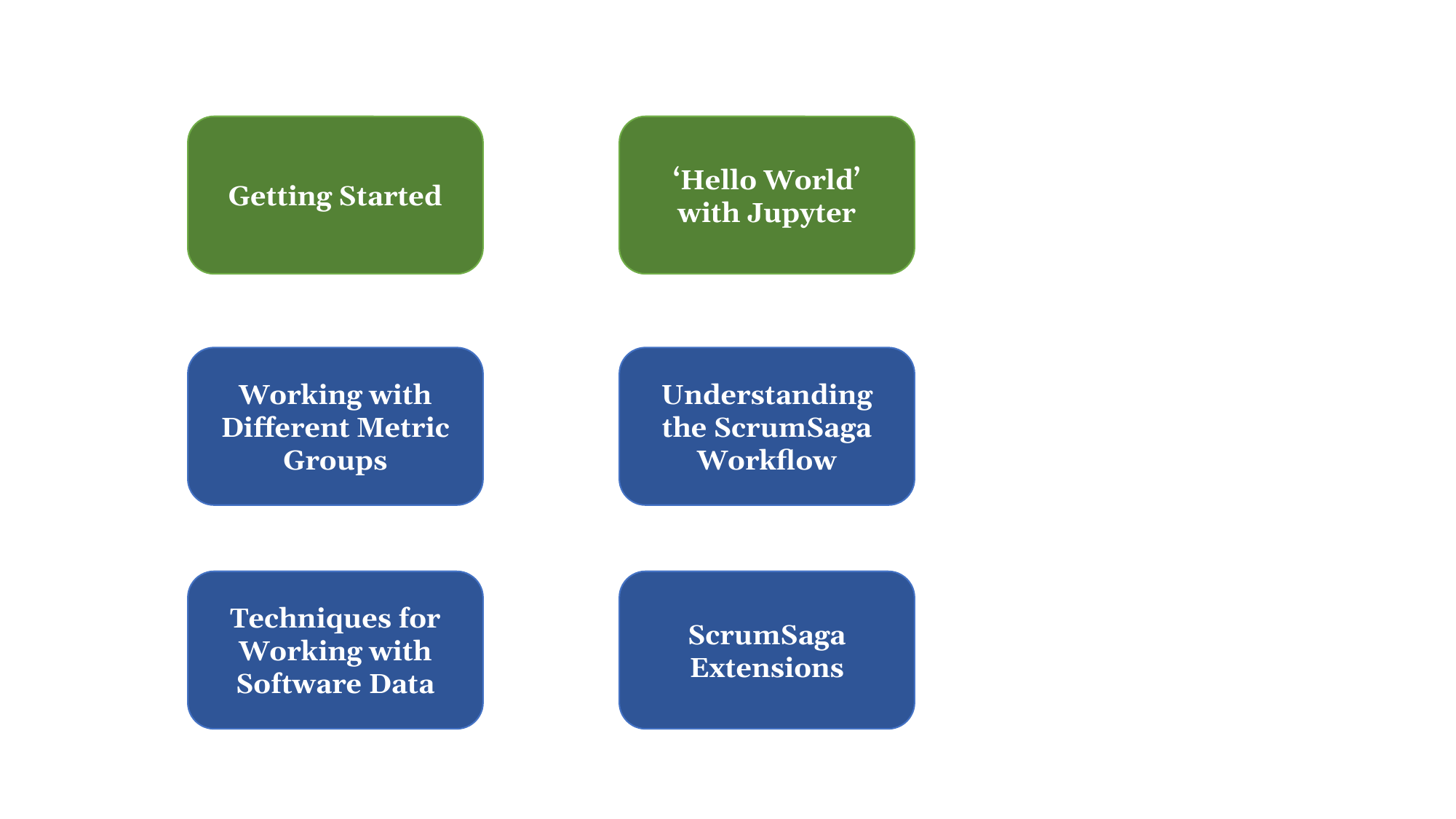

Getting Started
‘Hello World’
with Jupyter
Working with Different Metric Groups
Understanding the ScrumSaga Workflow
Techniques for Working with Software Data
ScrumSaga Extensions